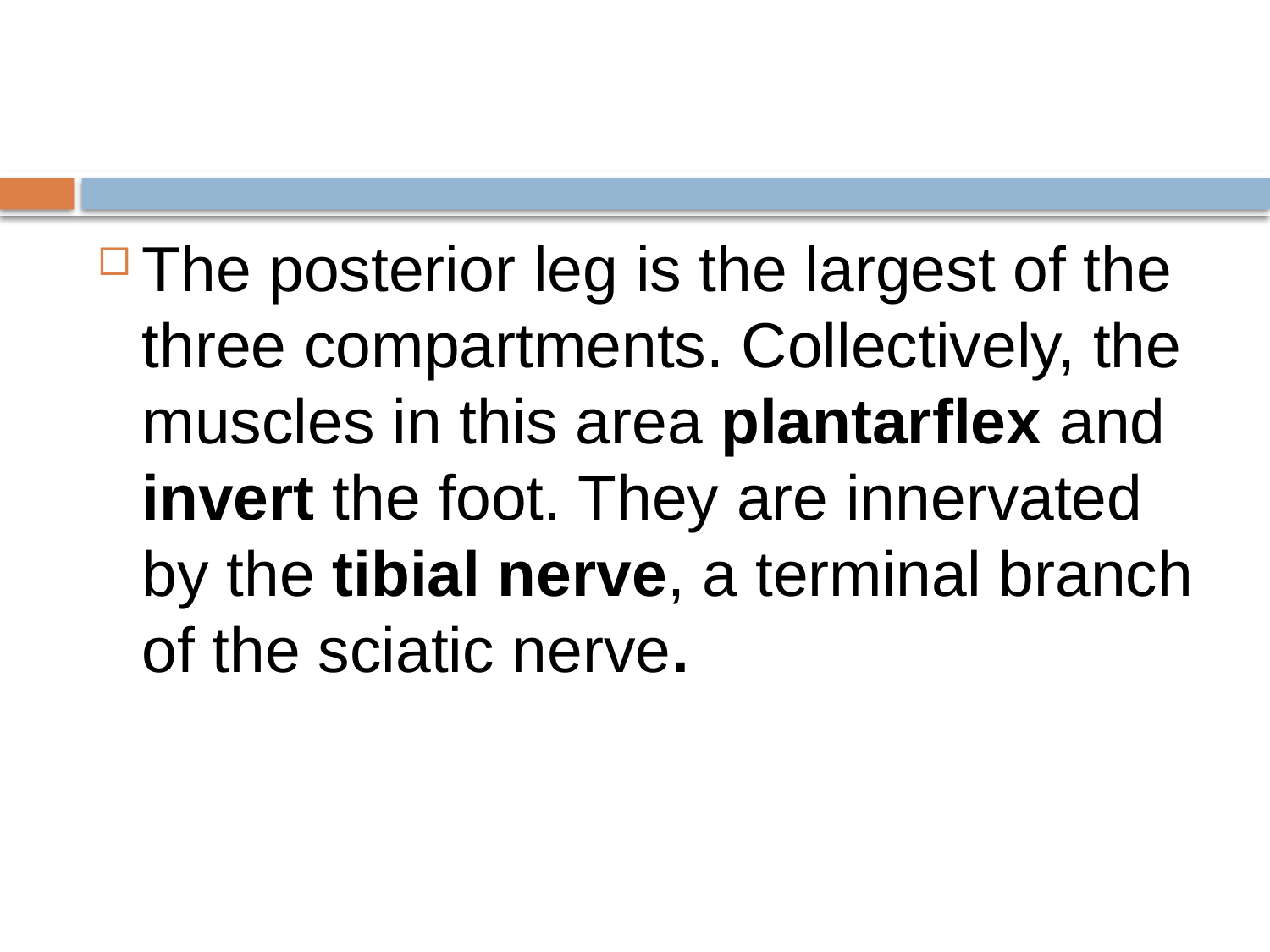

#
The posterior leg is the largest of the three compartments. Collectively, the muscles in this area plantarflex and invert the foot. They are innervated by the tibial nerve, a terminal branch of the sciatic nerve.